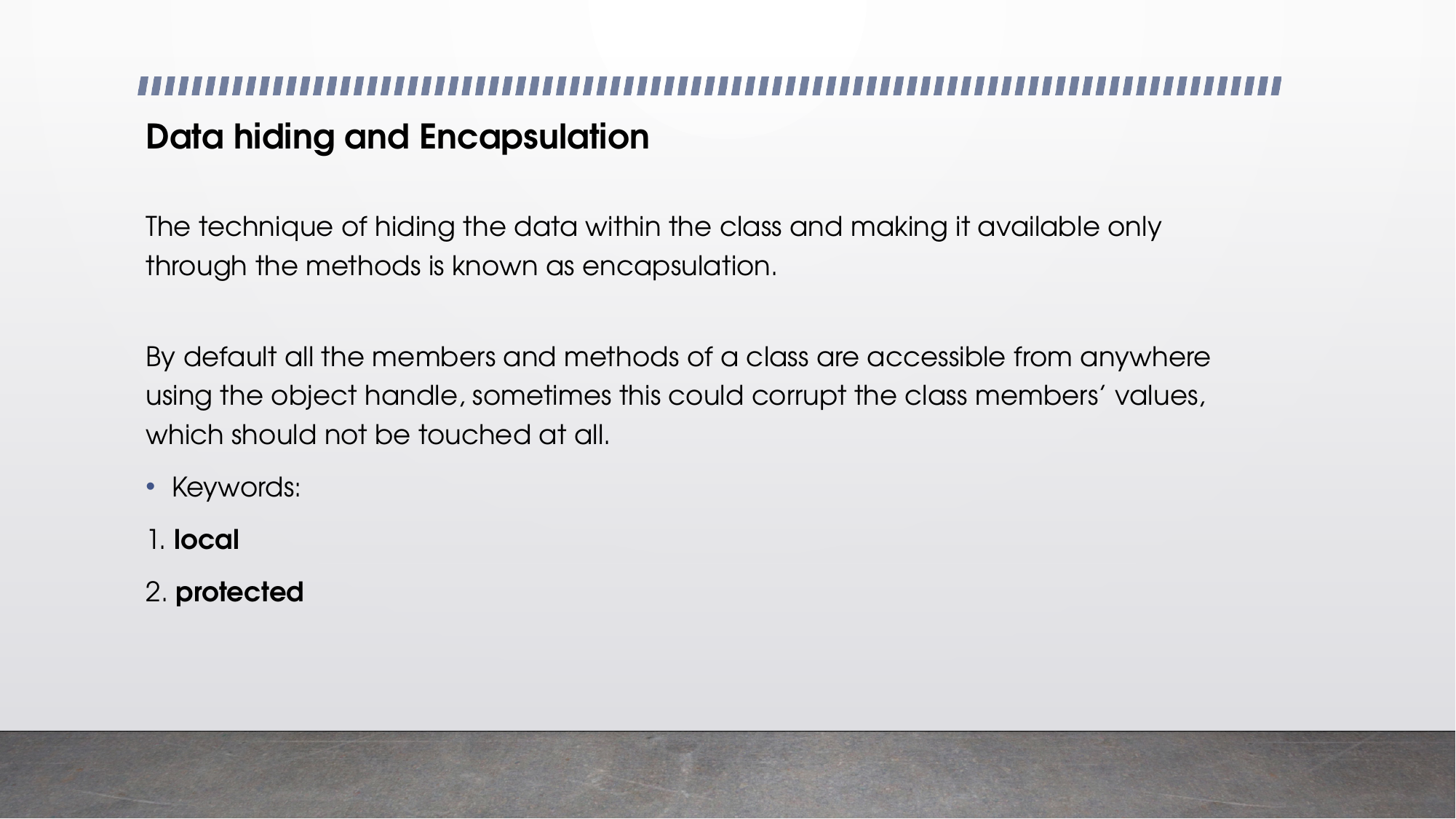

# Data hiding and Encapsulation
The technique of hiding the data within the class and making it available only through the methods is known as encapsulation.
By default all the members and methods of a class are accessible from anywhere using the object handle, sometimes this could corrupt the class members’ values, which should not be touched at all.
Keywords:
1. local
2. protected